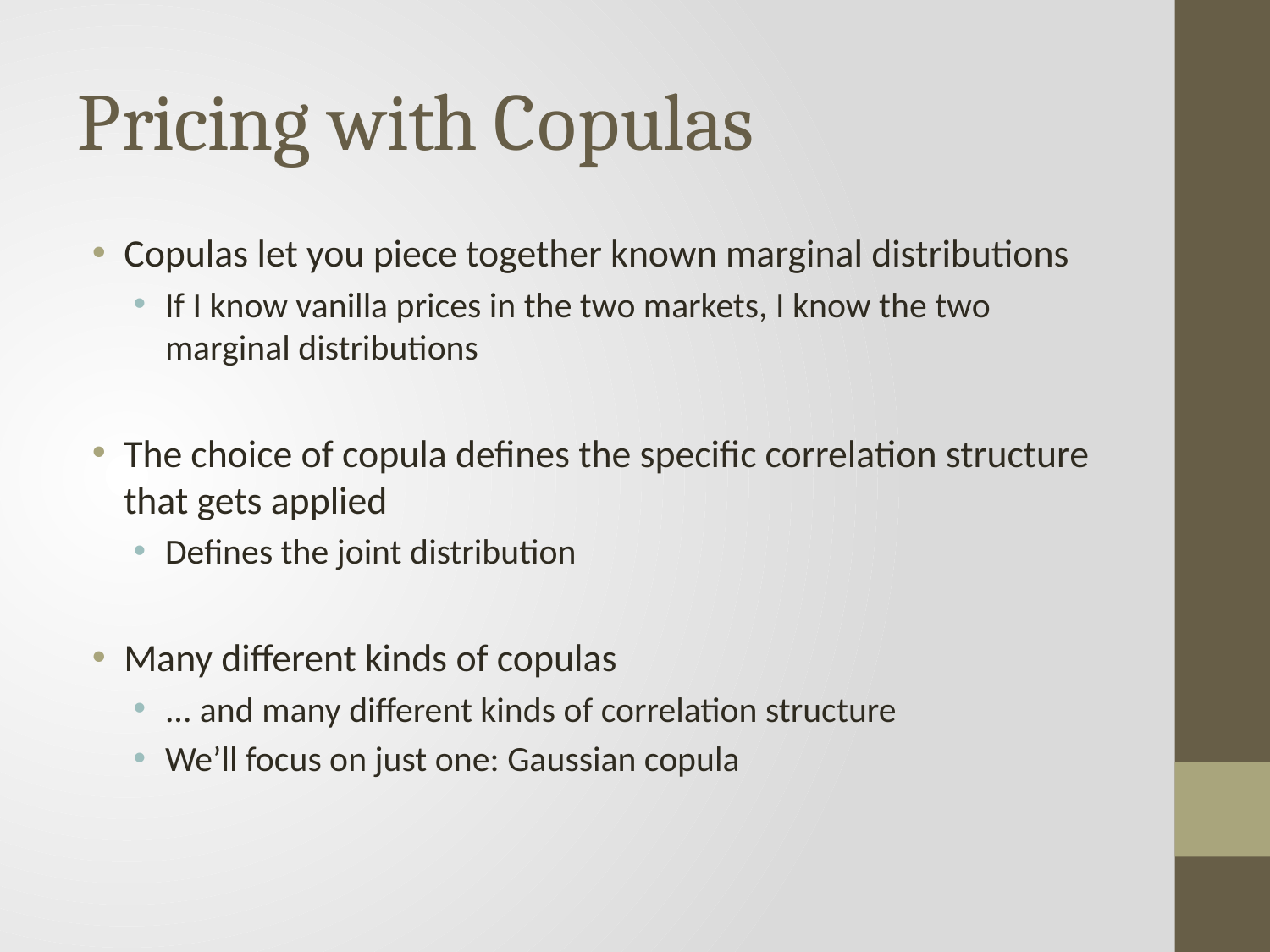

# Pricing with Copulas
Copulas let you piece together known marginal distributions
If I know vanilla prices in the two markets, I know the two marginal distributions

The choice of copula defines the specific correlation structure that gets applied
Defines the joint distribution

Many different kinds of copulas
... and many different kinds of correlation structure
We’ll focus on just one: Gaussian copula